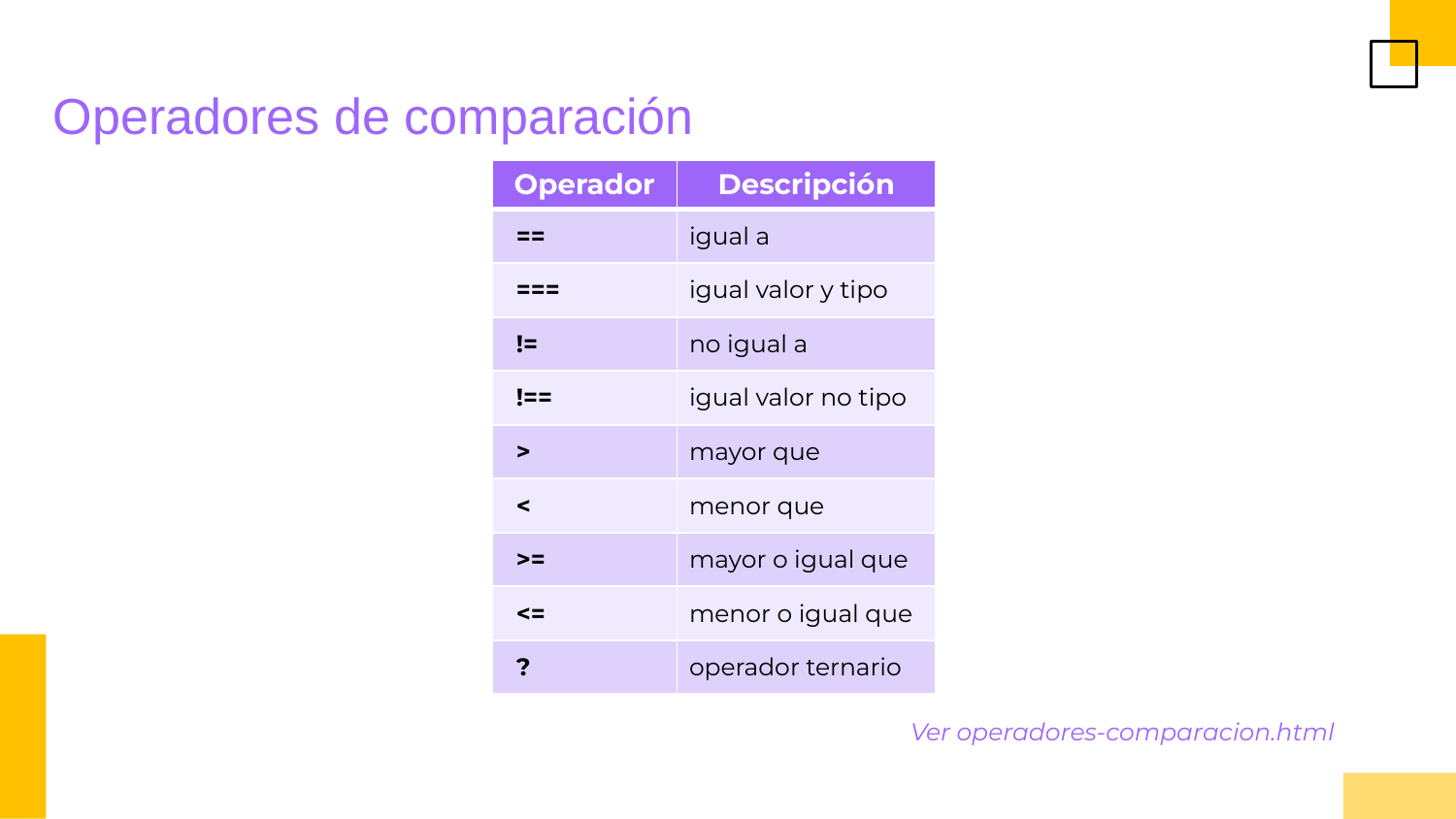

Operadores de comparación
| Operador | Descripción |
| --- | --- |
| == | igual a |
| === | igual valor y tipo |
| != | no igual a |
| !== | igual valor no tipo |
| > | mayor que |
| < | menor que |
| >= | mayor o igual que |
| <= | menor o igual que |
| ? | operador ternario |
Ver operadores-comparacion.html